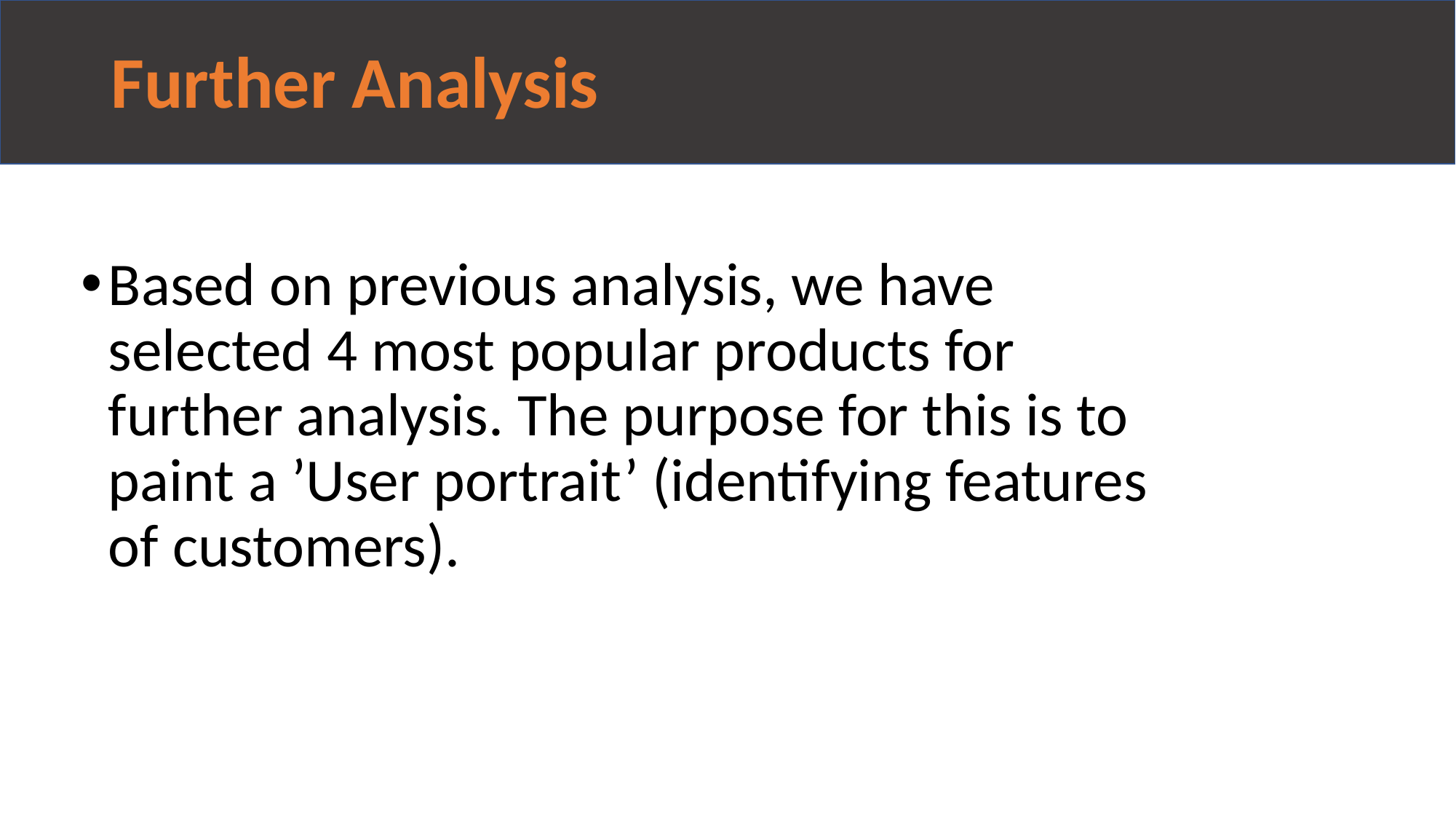

# Further Analysis
Based on previous analysis, we have selected 4 most popular products for further analysis. The purpose for this is to paint a ’User portrait’ (identifying features of customers).